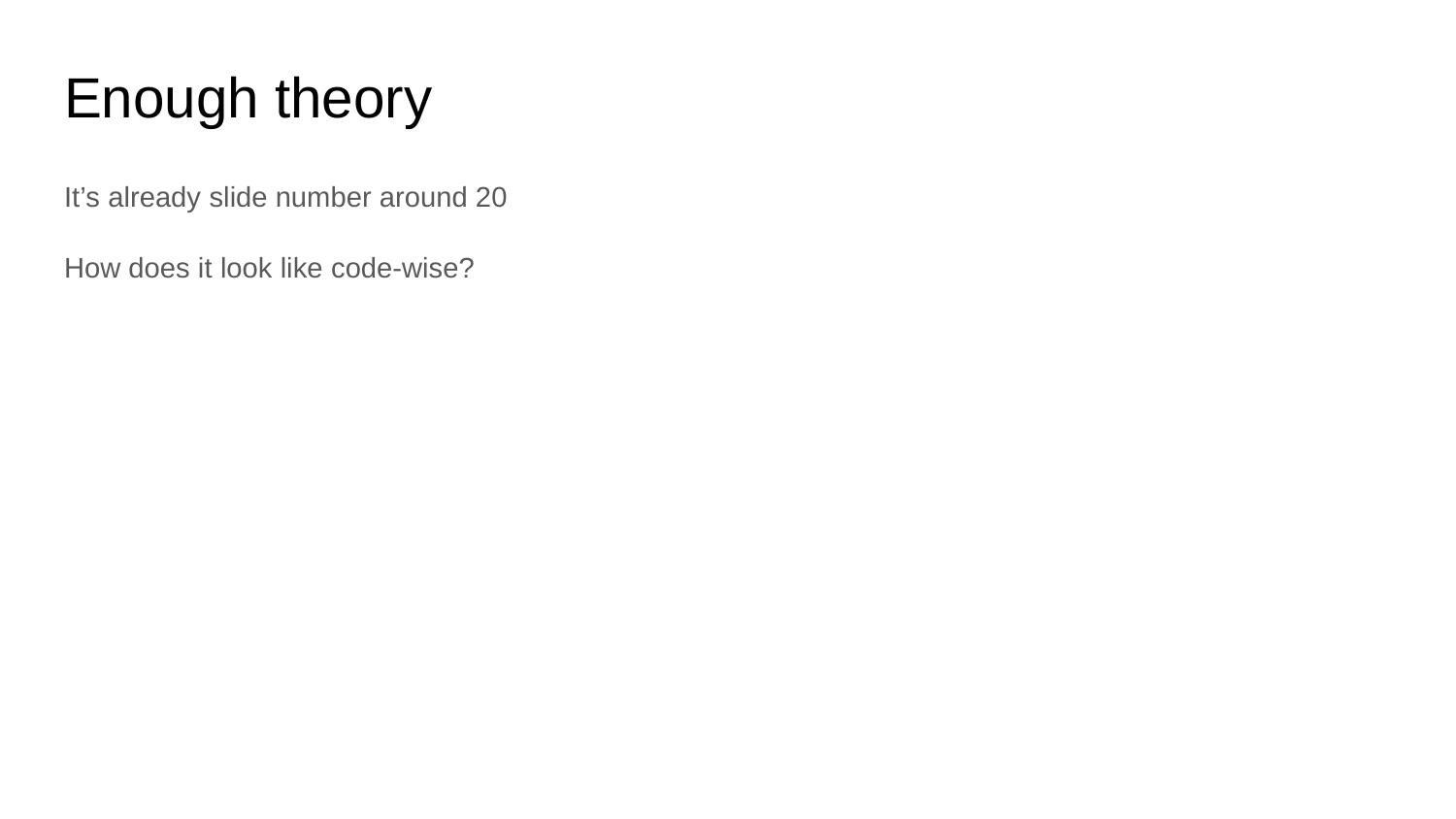

# Enough theory
It’s already slide number around 20
How does it look like code-wise?